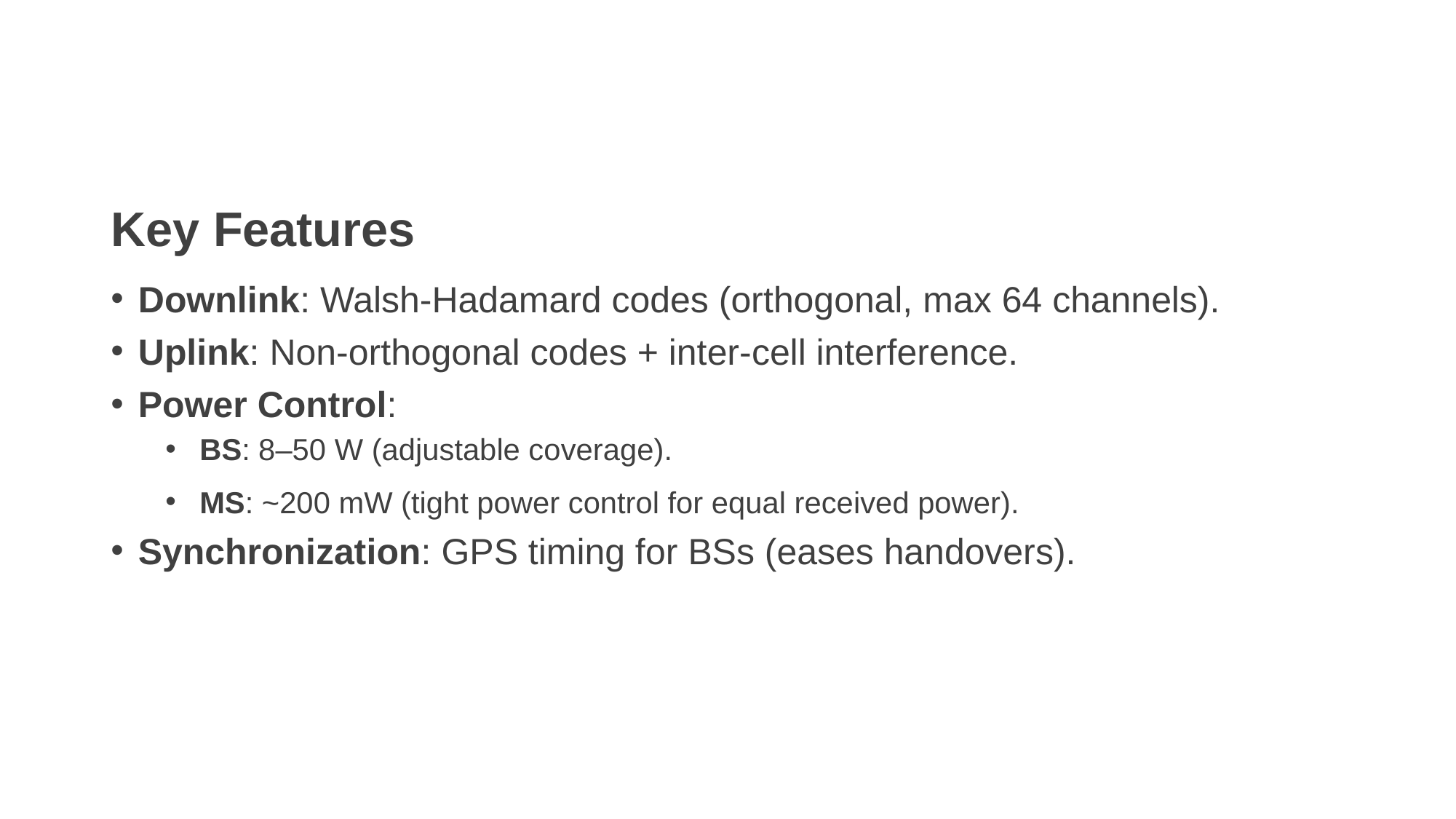

#
Key Features
Downlink: Walsh-Hadamard codes (orthogonal, max 64 channels).
Uplink: Non-orthogonal codes + inter-cell interference.
Power Control:
BS: 8–50 W (adjustable coverage).
MS: ~200 mW (tight power control for equal received power).
Synchronization: GPS timing for BSs (eases handovers).